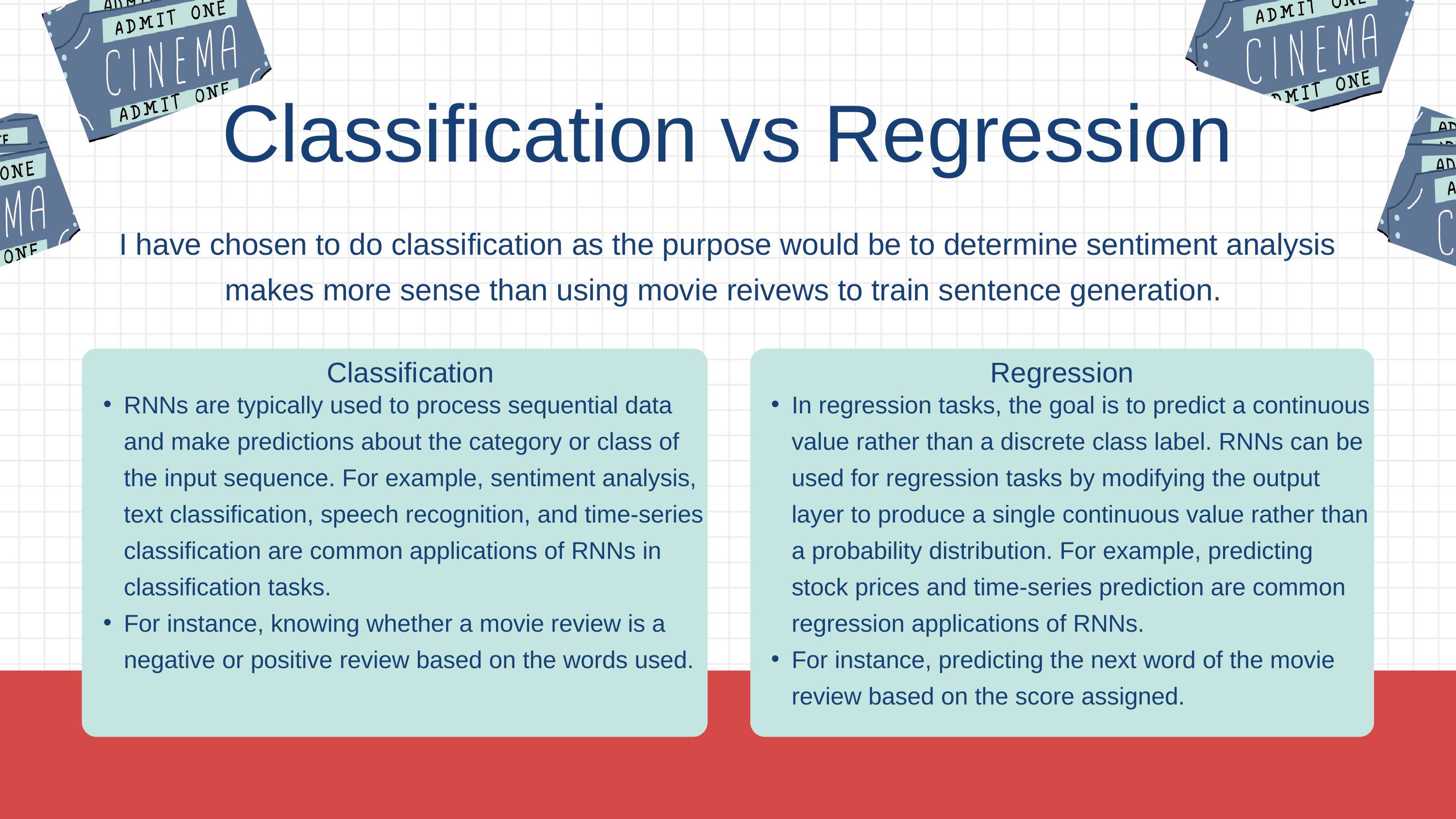

Classification vs Regression

I have chosen to do classification as the purpose would be to determine sentiment analysis makes more sense than using movie reivews to train sentence generation.

Classification
Regression
RNNs are typically used to process sequential data and make predictions about the category or class of the input sequence. For example, sentiment analysis, text classification, speech recognition, and time-series classification are common applications of RNNs in classification tasks.
For instance, knowing whether a movie review is a negative or positive review based on the words used.
In regression tasks, the goal is to predict a continuous value rather than a discrete class label. RNNs can be used for regression tasks by modifying the output layer to produce a single continuous value rather than a probability distribution. For example, predicting stock prices and time-series prediction are common regression applications of RNNs.
For instance, predicting the next word of the movie review based on the score assigned.